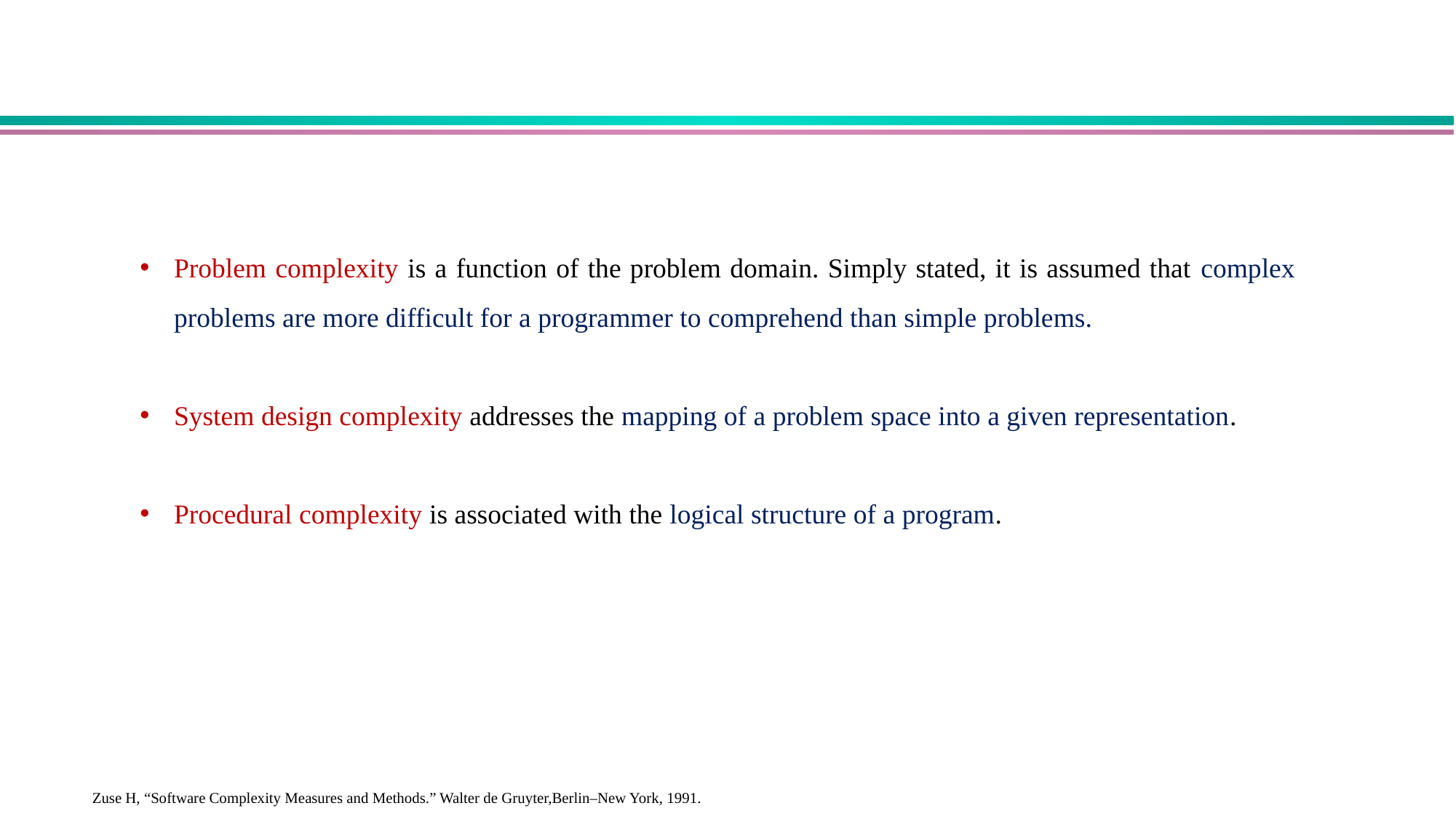

Problem complexity is a function of the problem domain. Simply stated, it is assumed that complex problems are more difficult for a programmer to comprehend than simple problems.

System design complexity addresses the mapping of a problem space into a given representation.

Procedural complexity is associated with the logical structure of a program.
Zuse H, “Software Complexity Measures and Methods.” Walter de Gruyter,Berlin–New York, 1991.